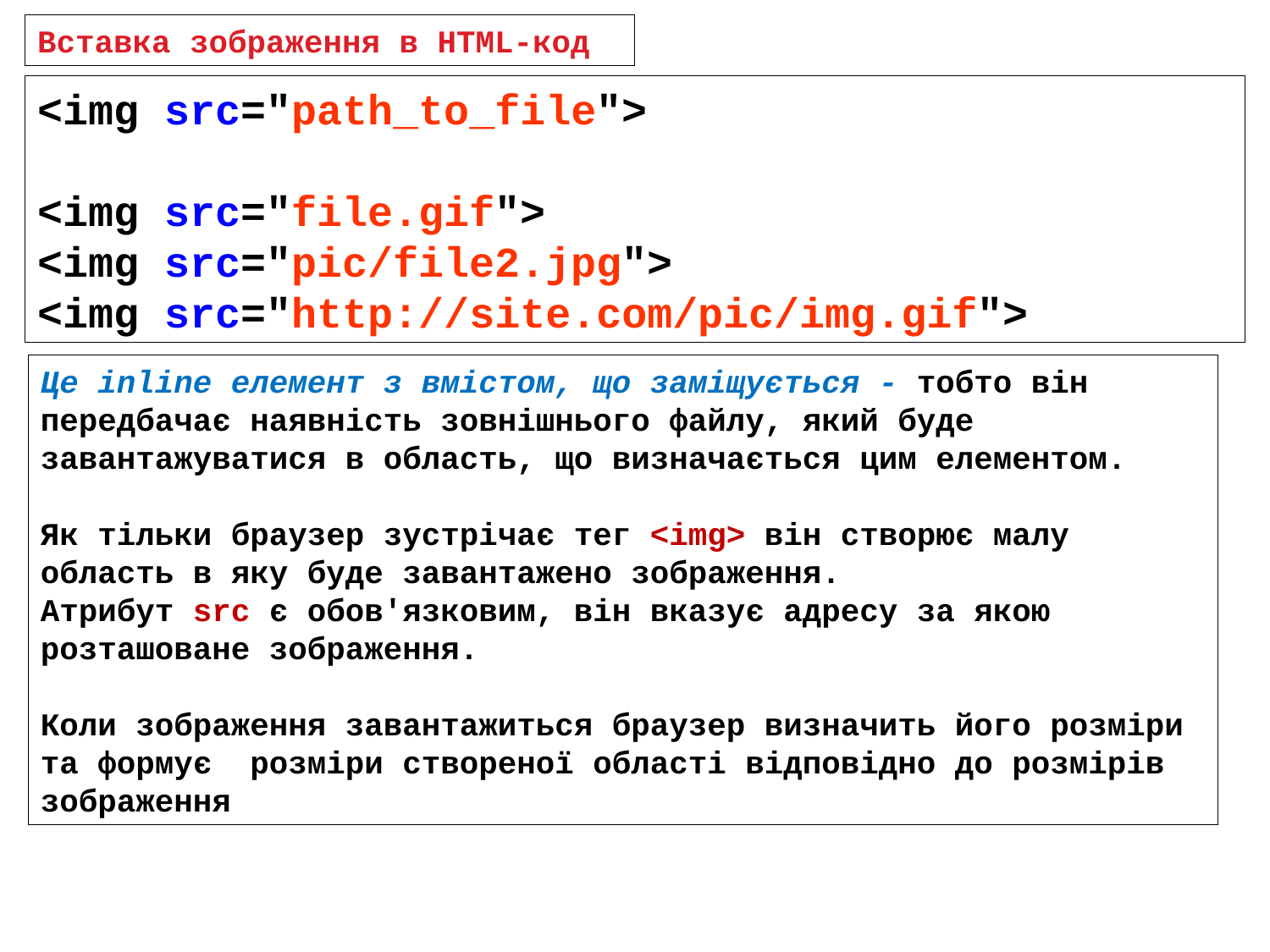

Вставка зображення в HTML-код
<img src="path_to_file">

<img src="file.gif">
<img src="pic/file2.jpg">
<img src="http://site.com/pic/img.gif">
Це inline елемент з вмістом, що заміщується - тобто він передбачає наявність зовнішнього файлу, який буде завантажуватися в область, що визначається цим елементом.

Як тільки браузер зустрічає тег <img> він створює малу область в яку буде завантажено зображення.
Атрибут src є обов'язковим, він вказує адресу за якою розташоване зображення.

Коли зображення завантажиться браузер визначить його розміри та формує  розміри створеної області відповідно до розмірів зображення